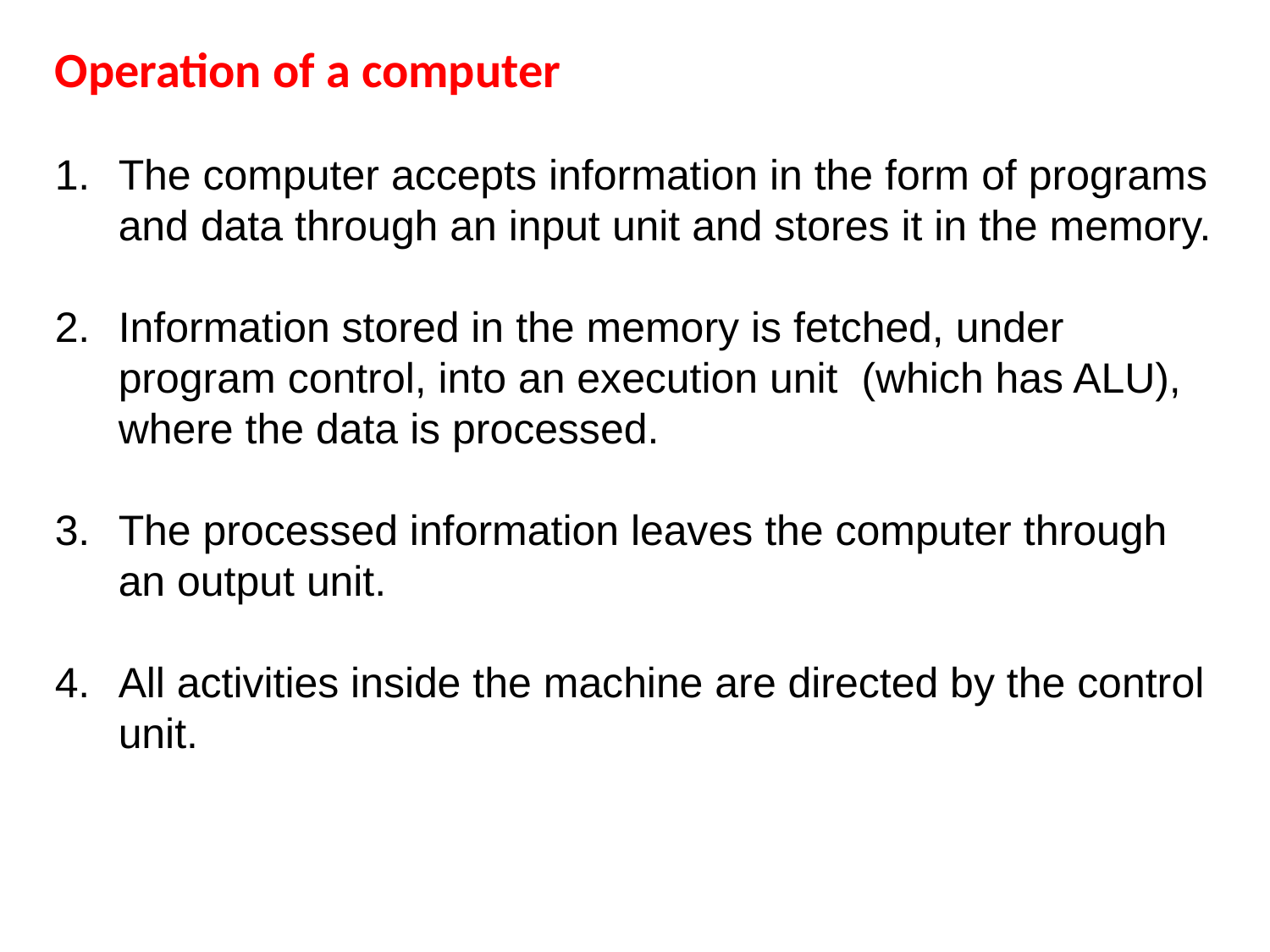

Operation of a computer

The computer accepts information in the form of programs and data through an input unit and stores it in the memory.

Information stored in the memory is fetched, under program control, into an execution unit  (which has ALU), where the data is processed.

The processed information leaves the computer through an output unit.

All activities inside the machine are directed by the control unit.